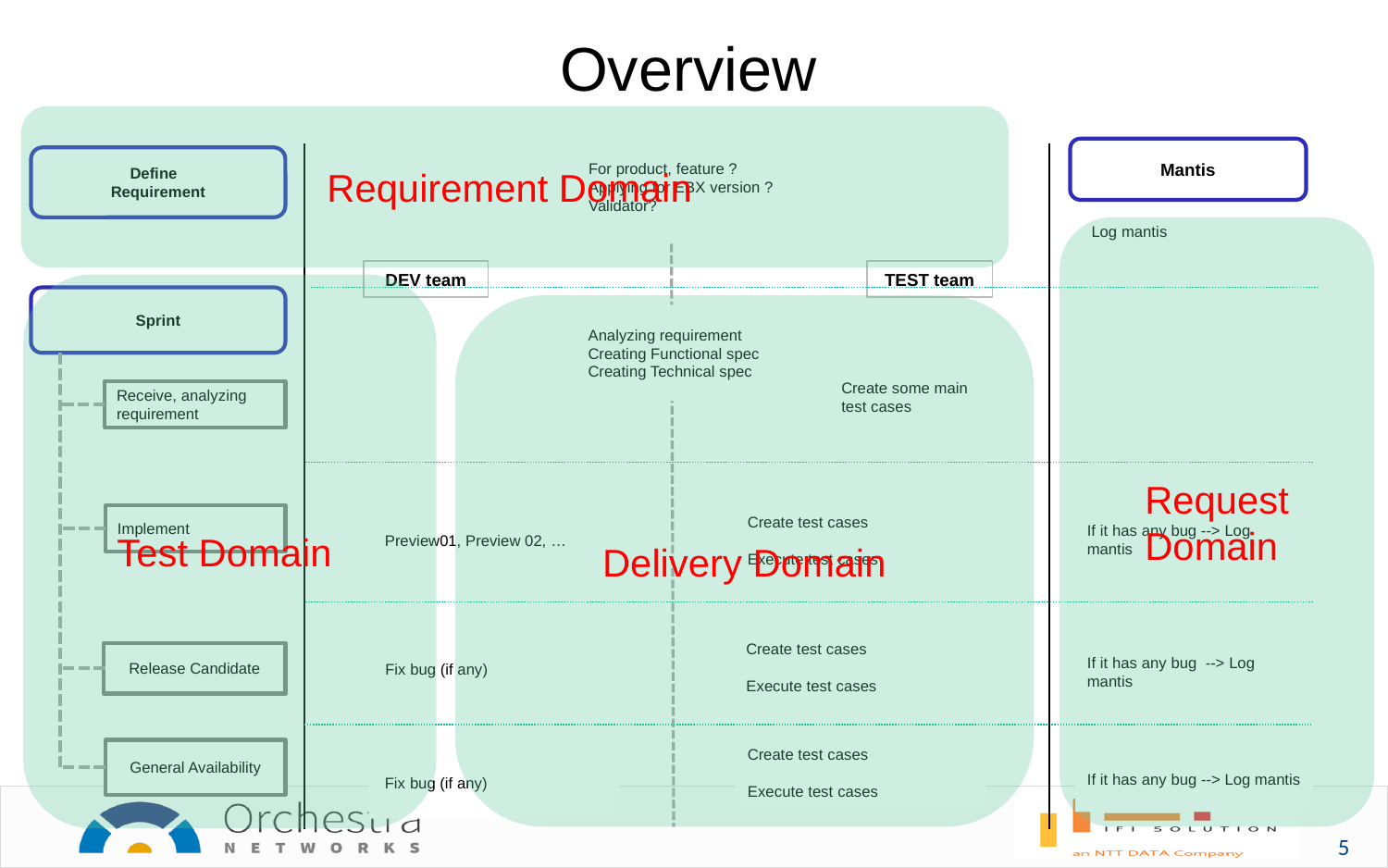

Overview
Requirement Domain
For product, feature ?
Applying for EBX version ?
Validator?
Mantis
Define
Requirement
 Log mantis
Request Domain
DEV team
TEST team
Test Domain
Sprint
Delivery Domain
Analyzing requirement
Creating Functional spec
Creating Technical spec
Create some main test cases
Receive, analyzing requirement
Create test cases
Execute test cases
If it has any bug --> Log mantis
 Preview01, Preview 02, …
Implement
Create test cases
Execute test cases
 Fix bug (if any)
If it has any bug  --> Log mantis
Release Candidate
Create test cases
Execute test cases
General Availability
 Fix bug (if any)
If it has any bug --> Log mantis